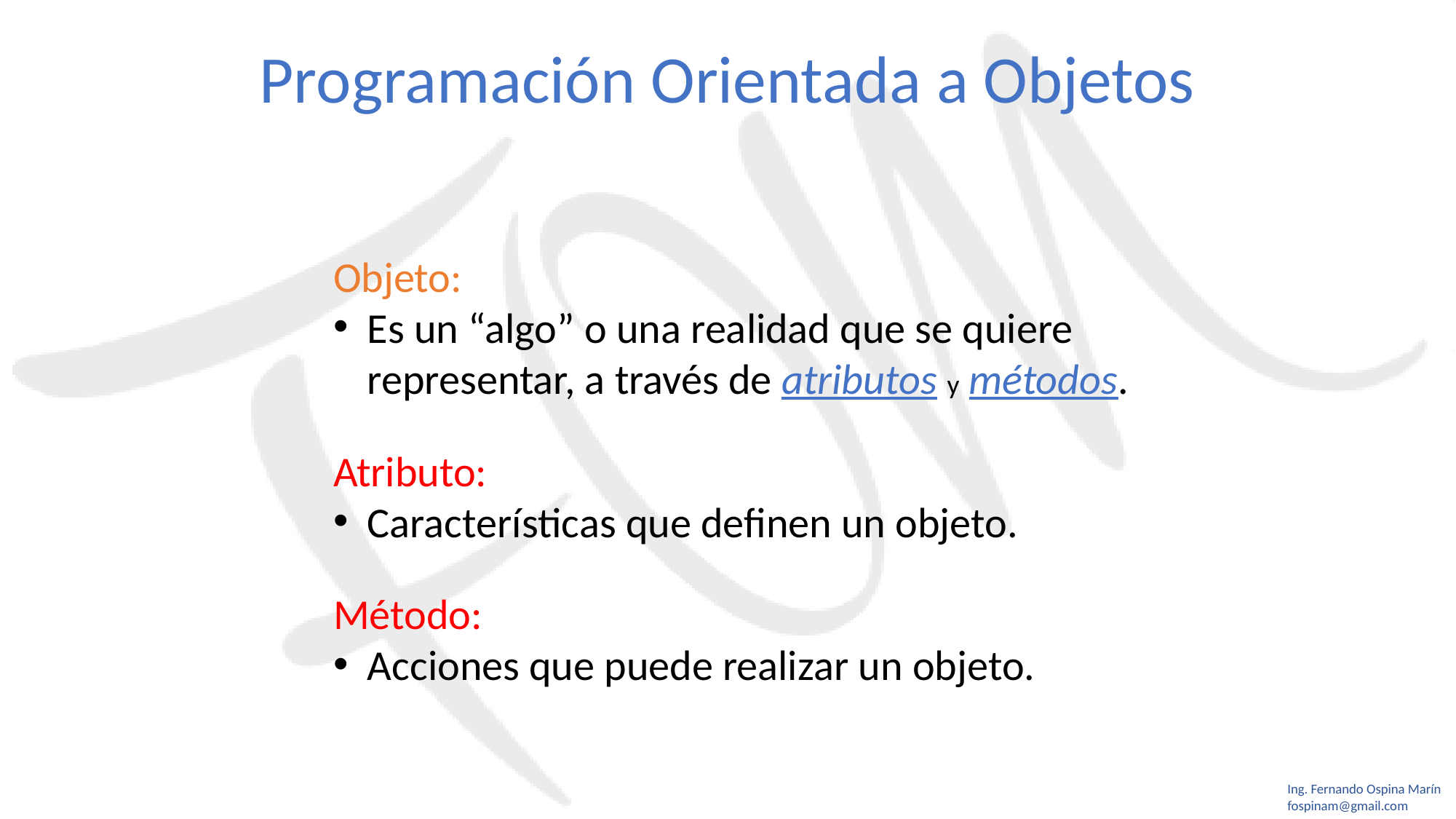

Programación Orientada a Objetos
Objeto:
Es un “algo” o una realidad que se quiere representar, a través de atributos y métodos.
Atributo:
Características que definen un objeto.
Método:
Acciones que puede realizar un objeto.
Ing. Fernando Ospina Marín
fospinam@gmail.com